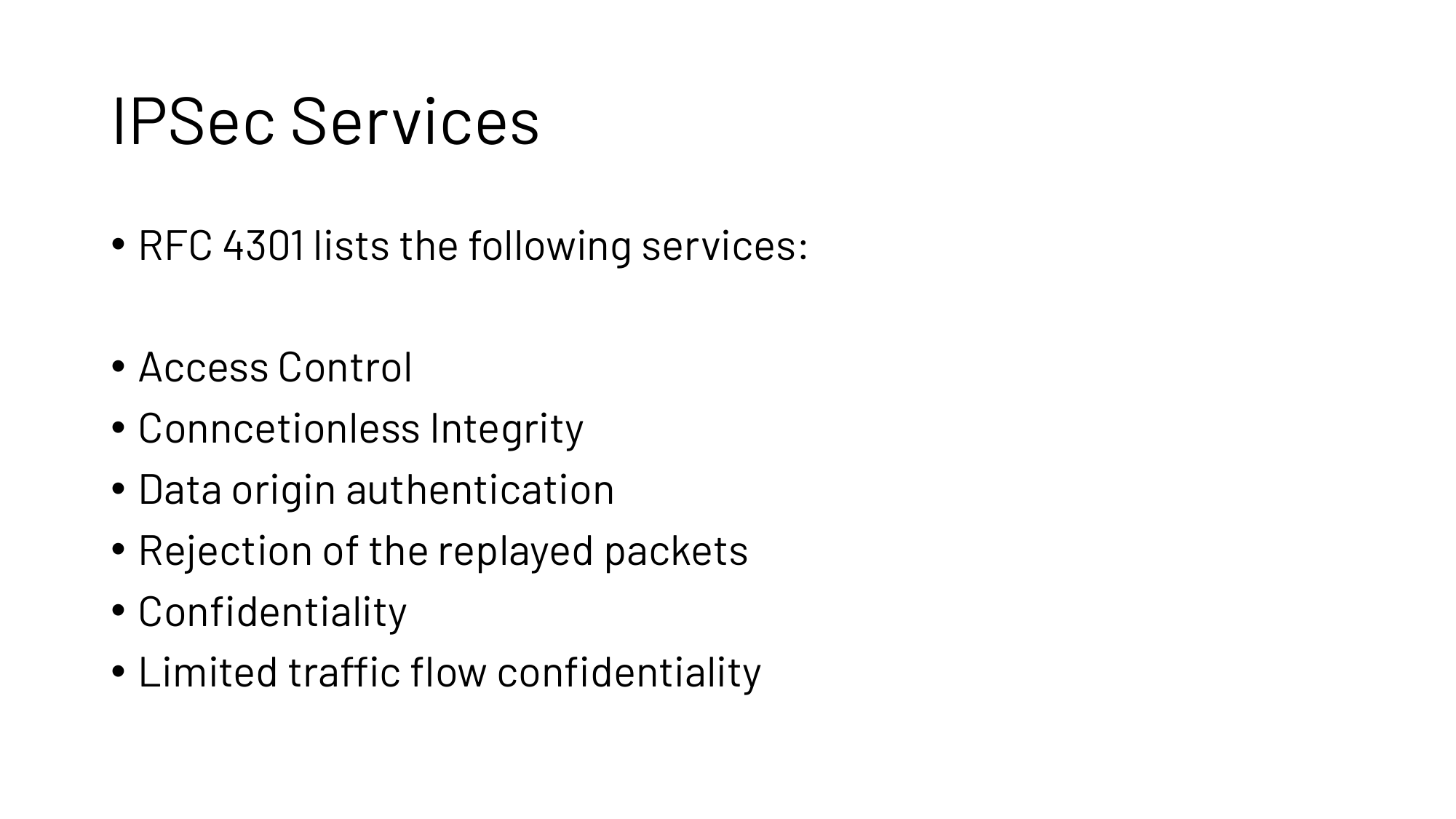

# IPSec Services
RFC 4301 lists the following services:

Access Control
Conncetionless Integrity
Data origin authentication
Rejection of the replayed packets
Confidentiality
Limited traffic flow confidentiality